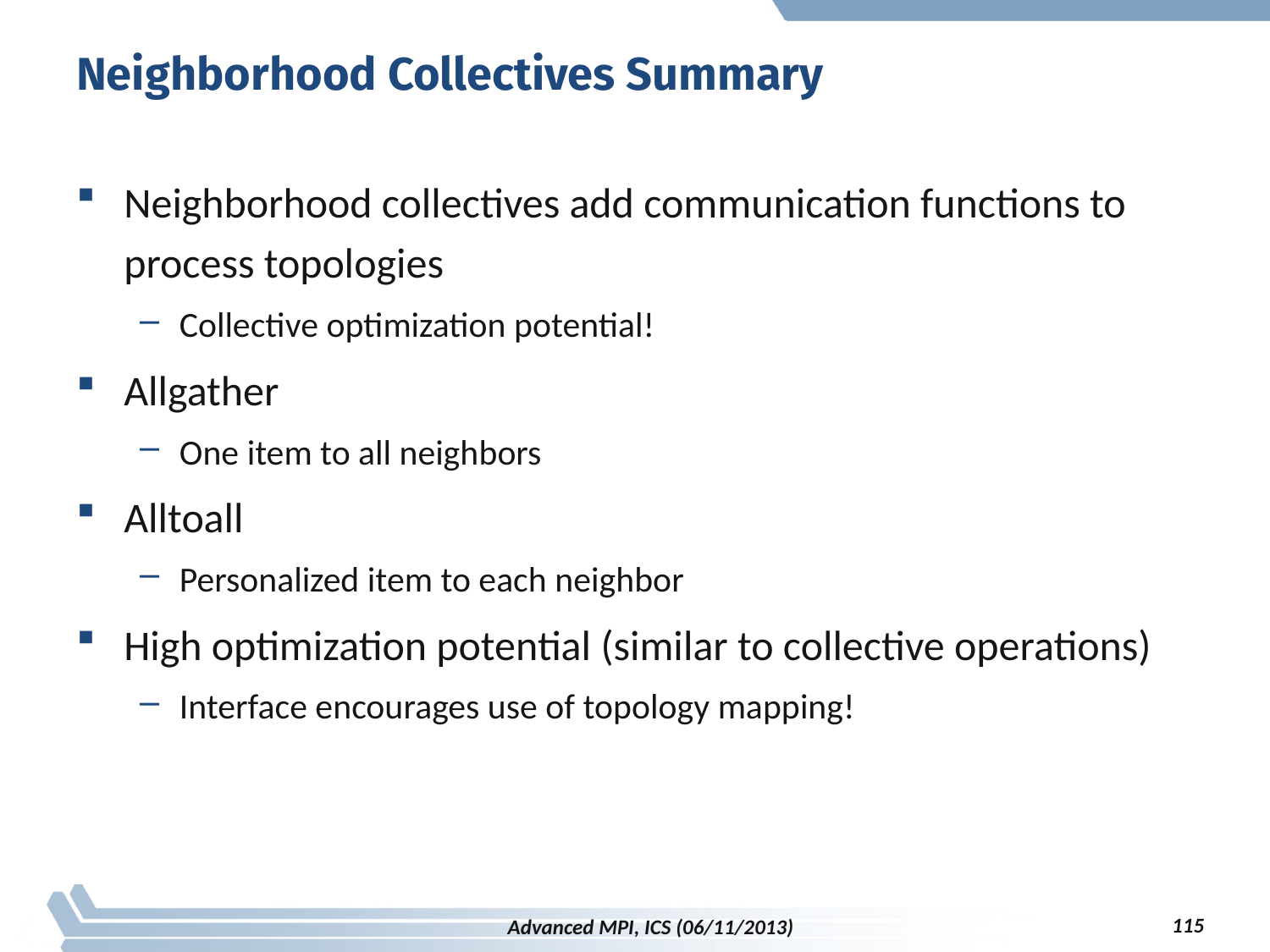

# Neighborhood Collectives Summary
Neighborhood collectives add communication functions to process topologies
Collective optimization potential!
Allgather
One item to all neighbors
Alltoall
Personalized item to each neighbor
High optimization potential (similar to collective operations)
Interface encourages use of topology mapping!
115
Advanced MPI, ICS (06/11/2013)